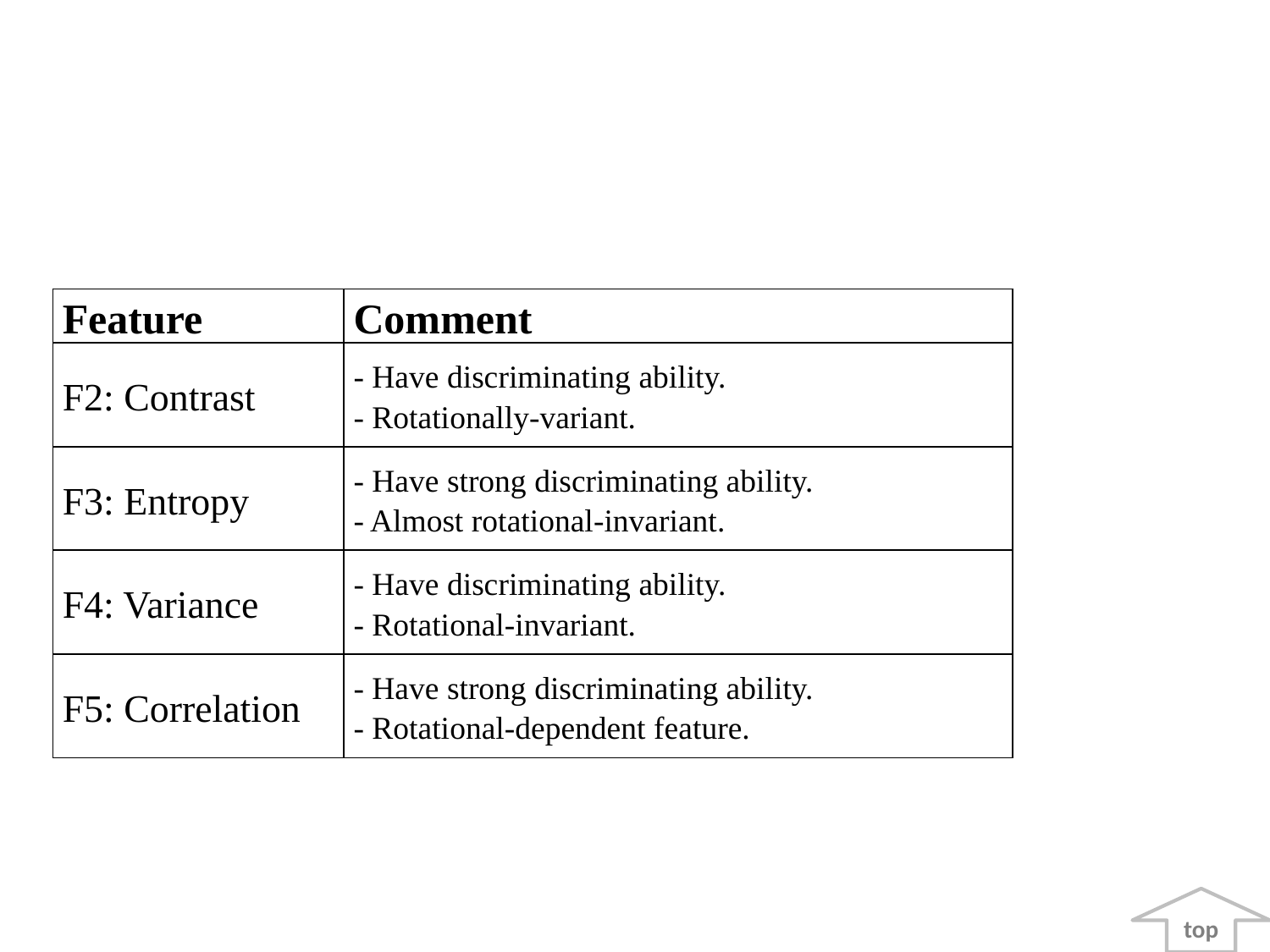

#
| Feature | Comment |
| --- | --- |
| F2: Contrast | - Have discriminating ability. - Rotationally-variant. |
| F3: Entropy | - Have strong discriminating ability. - Almost rotational-invariant. |
| F4: Variance | - Have discriminating ability. - Rotational-invariant. |
| F5: Correlation | - Have strong discriminating ability. - Rotational-dependent feature. |
top